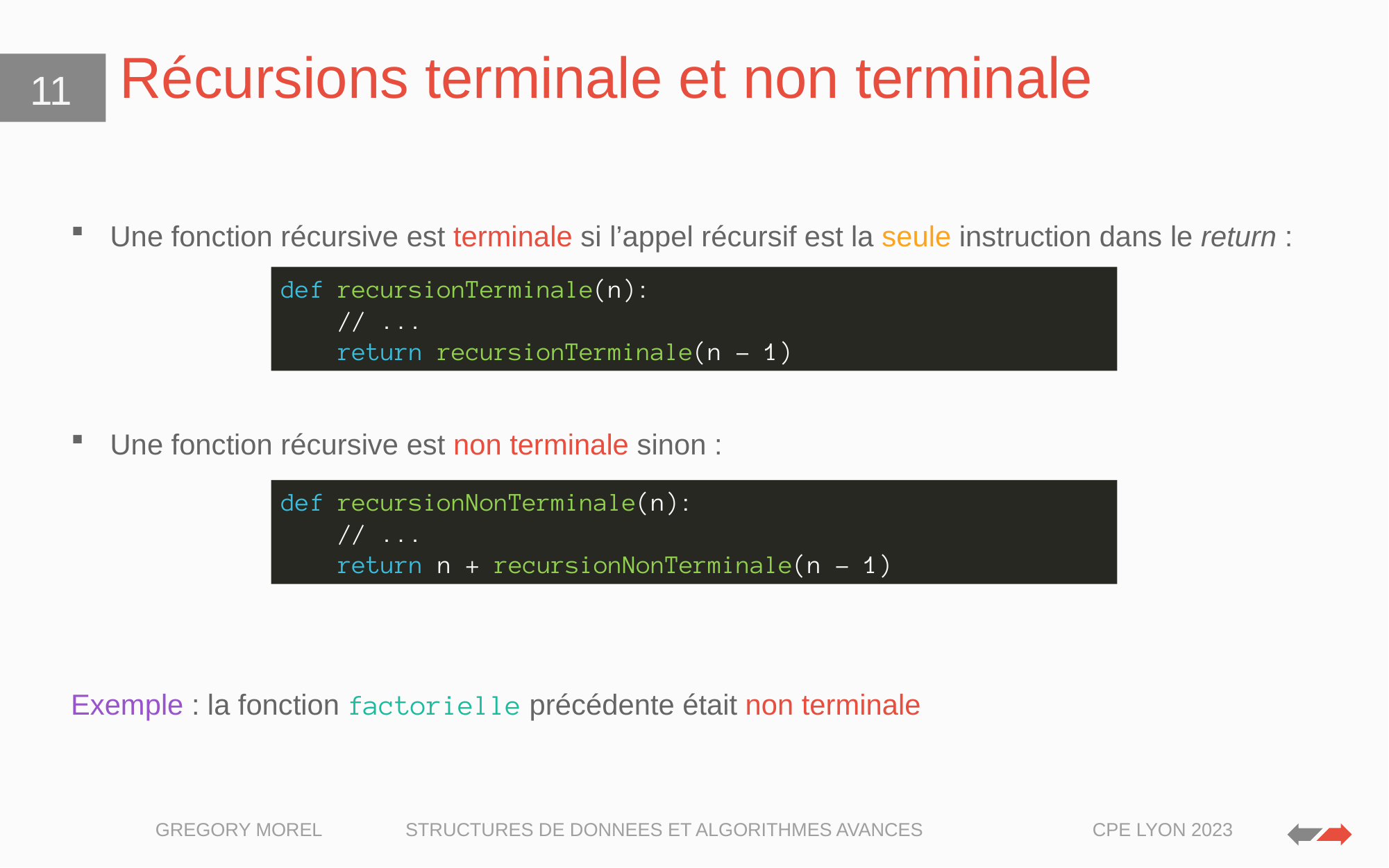

# Récursions terminale et non terminale
11
Une fonction récursive est terminale si l’appel récursif est la seule instruction dans le return :

Une fonction récursive est non terminale sinon :

Exemple : la fonction factorielle précédente était non terminale
def recursionTerminale(n):
    // ...
    return recursionTerminale(n - 1)
def recursionNonTerminale(n):
    // ...
    return n + recursionNonTerminale(n - 1)